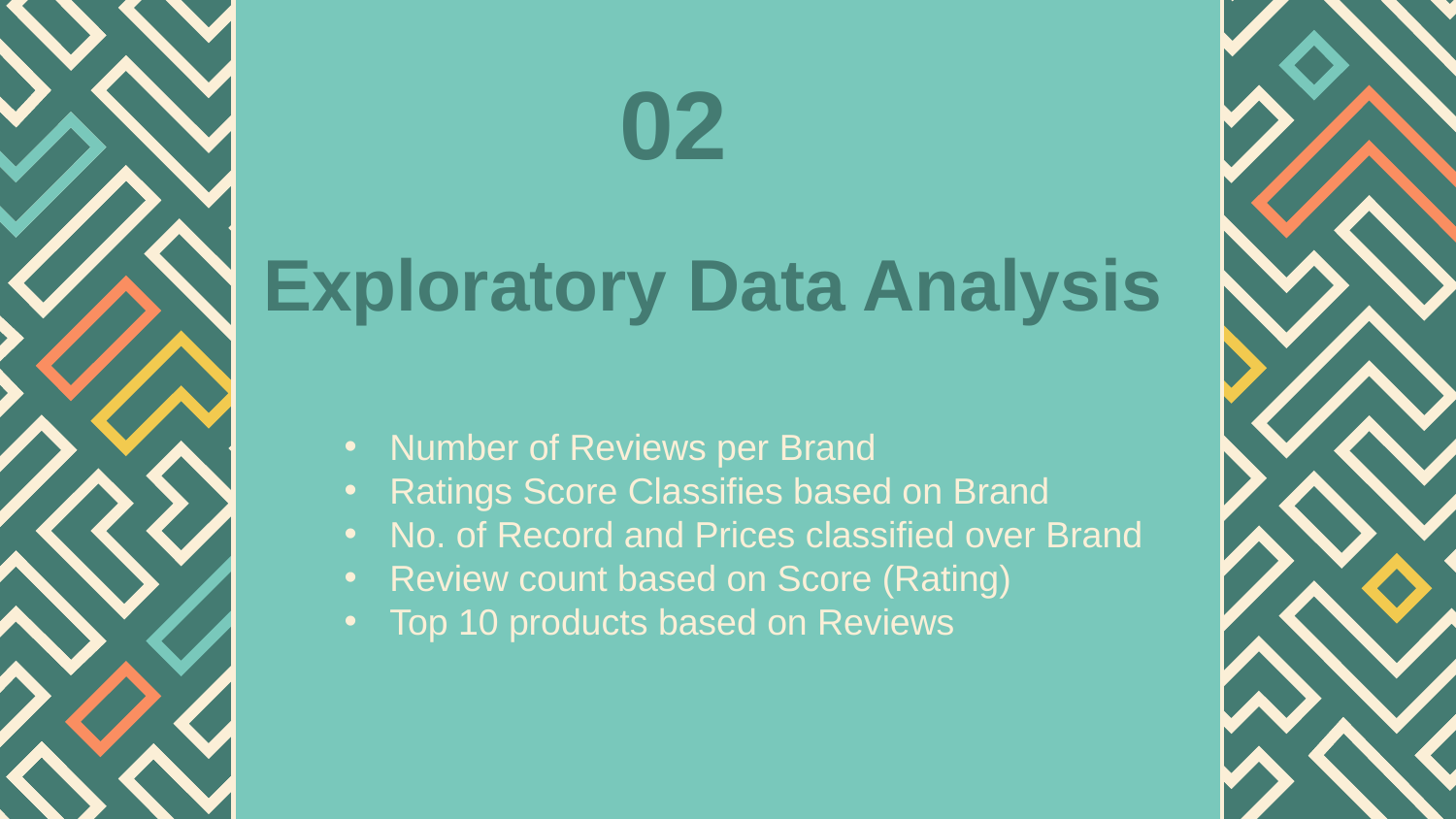

02
# Exploratory Data Analysis
Number of Reviews per Brand
Ratings Score Classifies based on Brand
No. of Record and Prices classified over Brand
Review count based on Score (Rating)
Top 10 products based on Reviews